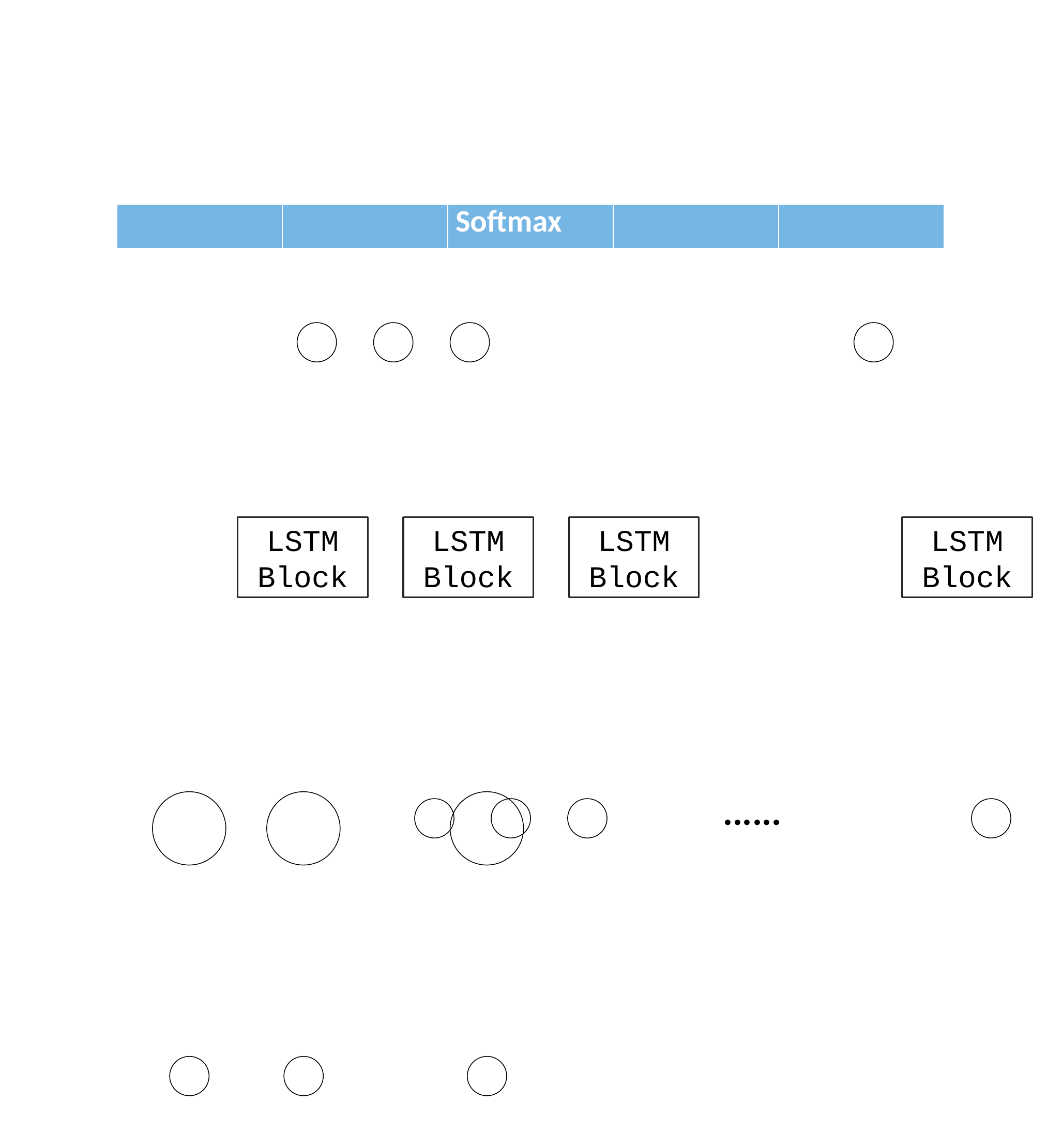

|  |  | Softmax |  |  |
| --- | --- | --- | --- | --- |

LSTM
Block
LSTM
Block
LSTM
Block
LSTM
Block
······